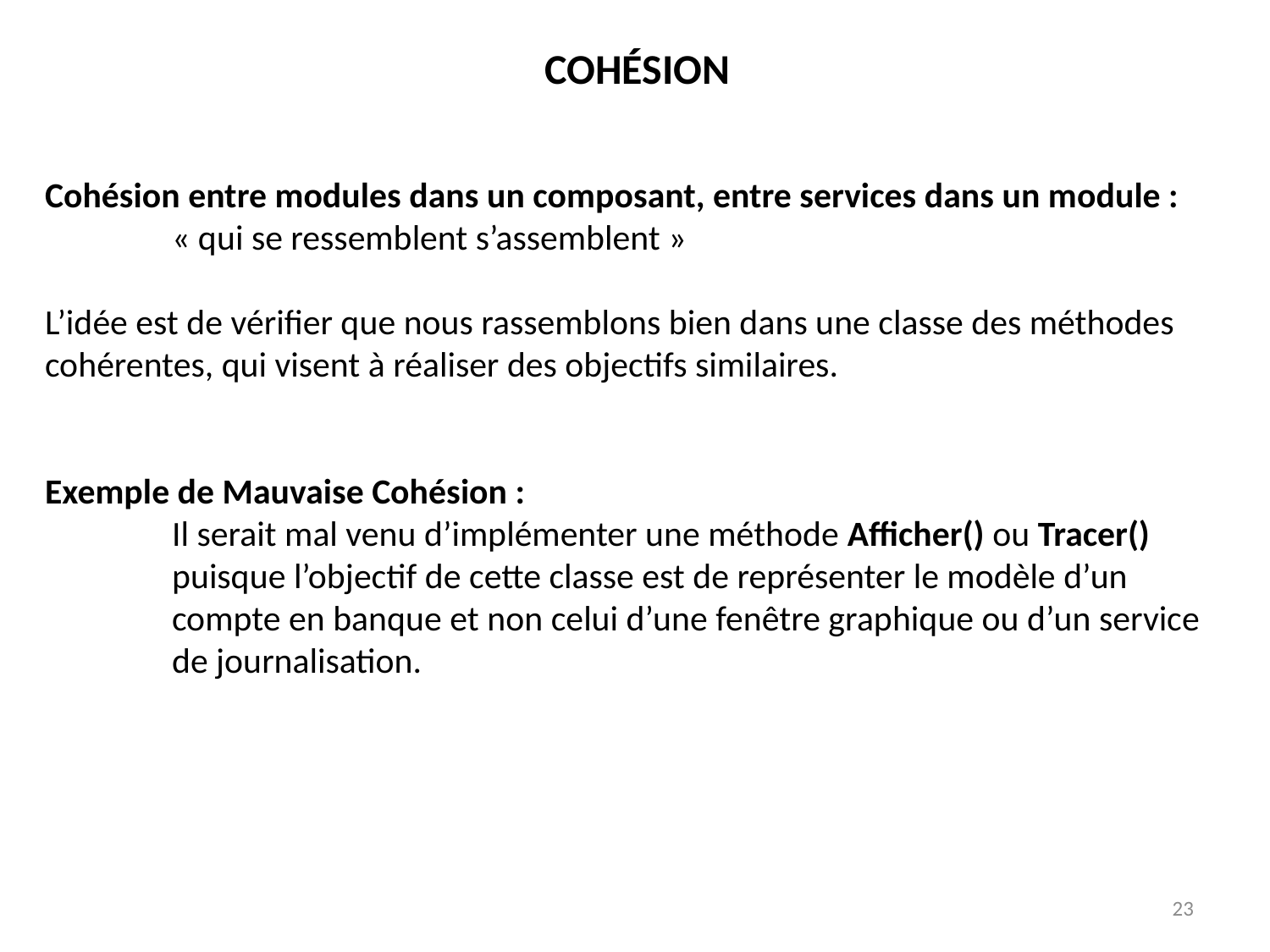

COHÉSION
Cohésion entre modules dans un composant, entre services dans un module :
	« qui se ressemblent s’assemblent »

L’idée est de vérifier que nous rassemblons bien dans une classe des méthodes cohérentes, qui visent à réaliser des objectifs similaires.

Exemple de Mauvaise Cohésion :
	Il serait mal venu d’implémenter une méthode Afficher() ou Tracer()
	puisque l’objectif de cette classe est de représenter le modèle d’un
	compte en banque et non celui d’une fenêtre graphique ou d’un service
	de journalisation.

23